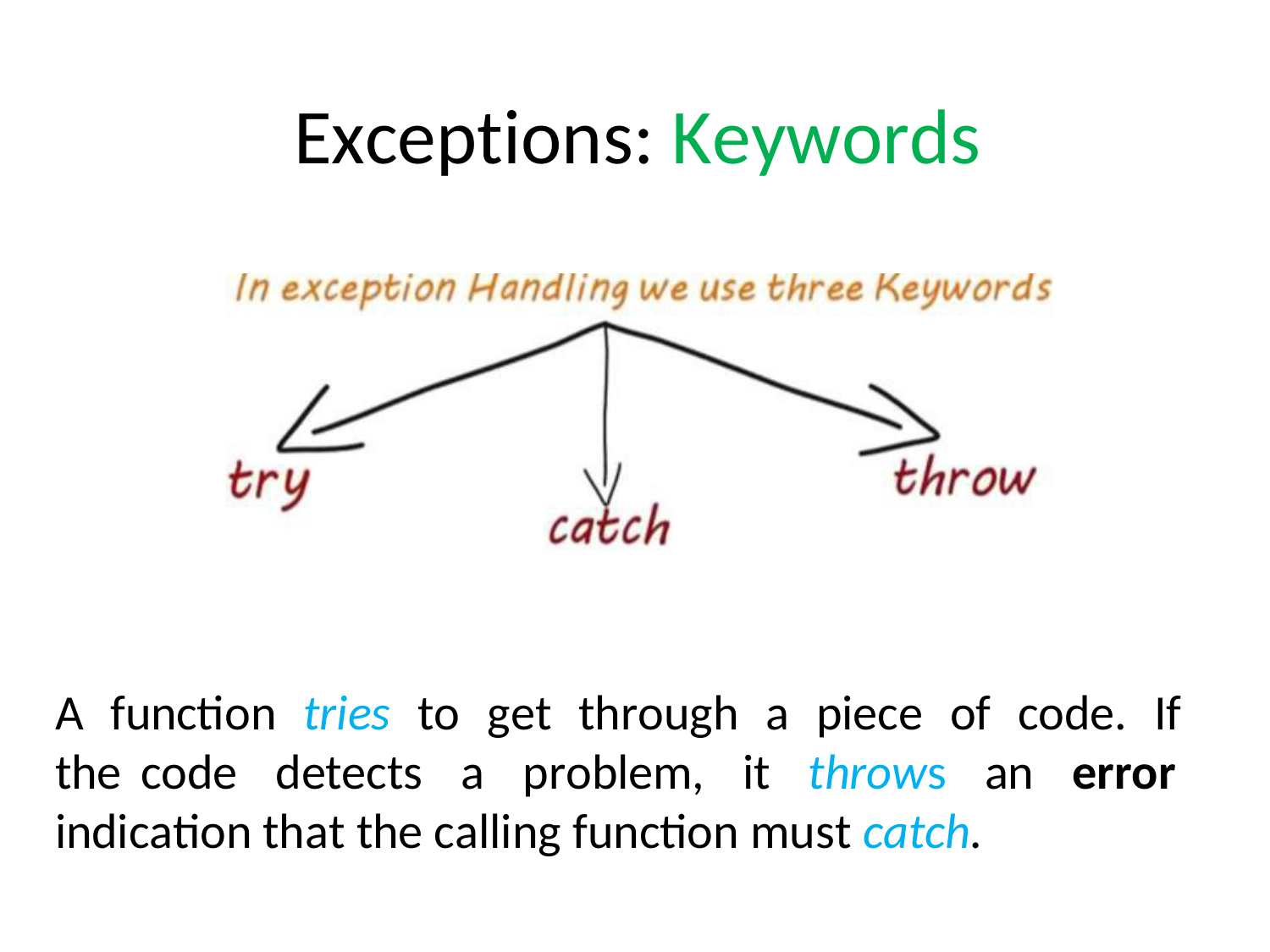

# Exceptions: Keywords

A  function  tries  to  get  through  a  piece  of  code.  If  the code  detects  a  problem,  it  throws  an  error  indication that the calling function must catch.